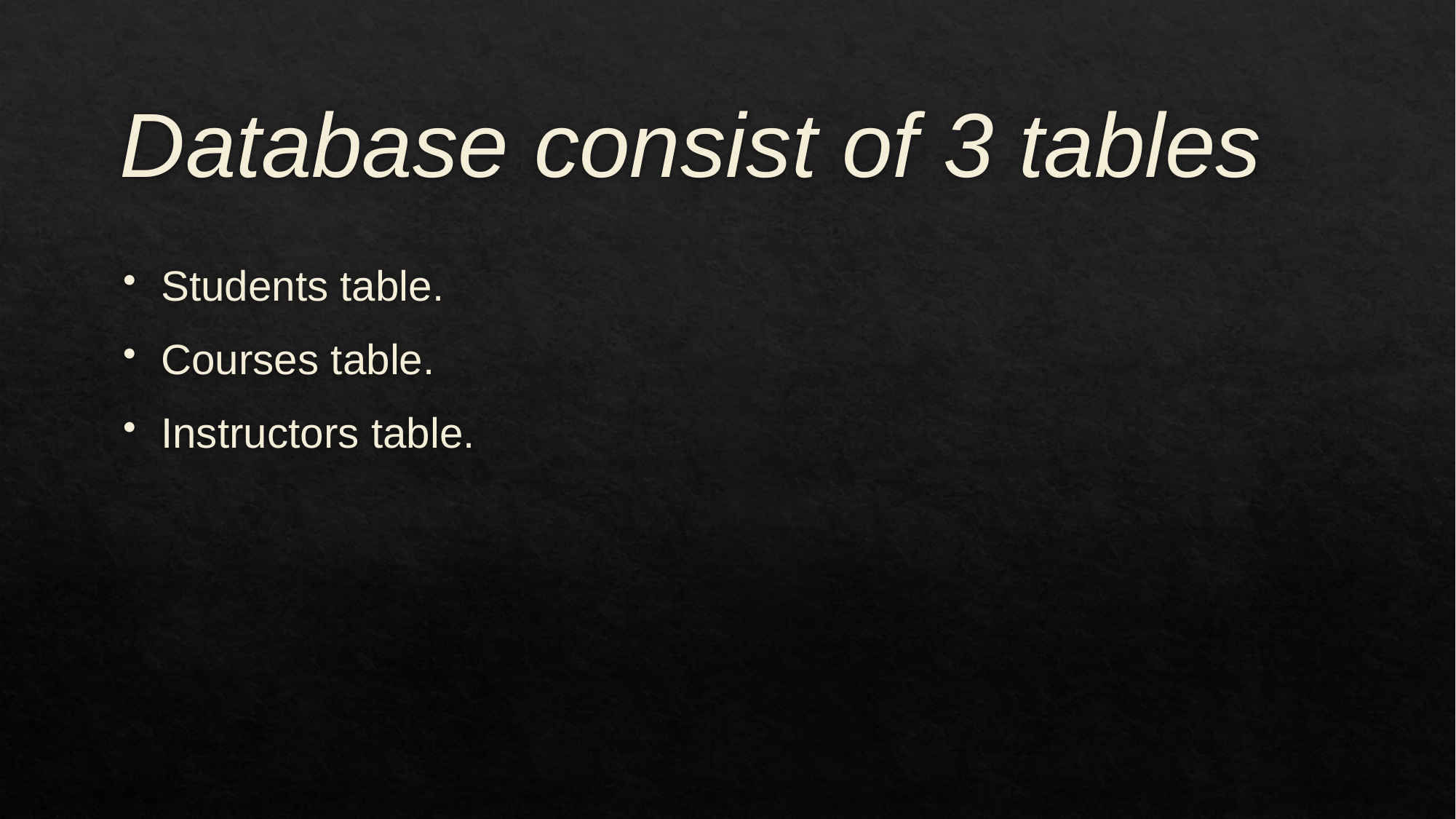

# Database consist of 3 tables
Students table.
Courses table.
Instructors table.